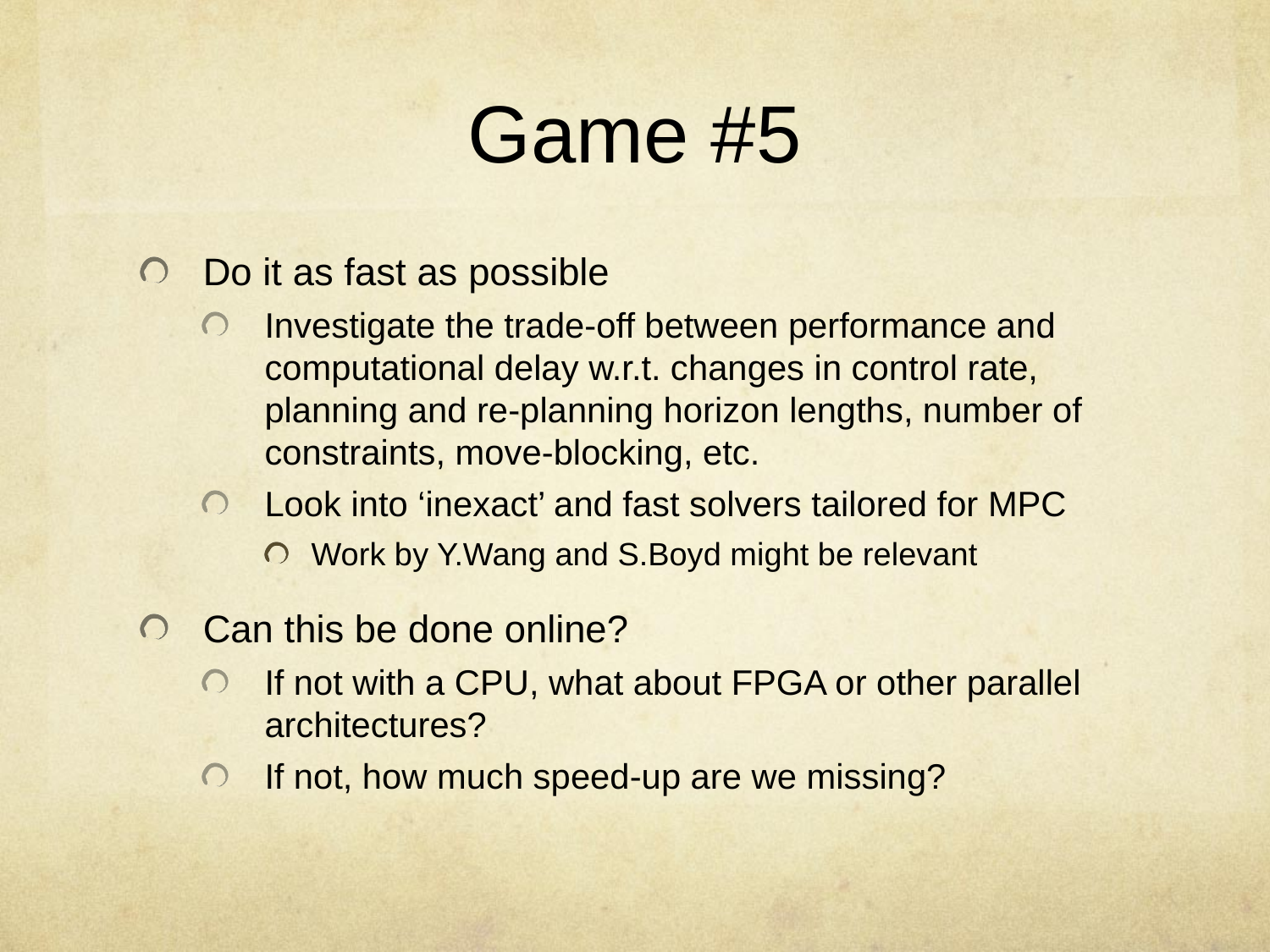

# Game #5
Do it as fast as possible
Investigate the trade-off between performance and computational delay w.r.t. changes in control rate, planning and re-planning horizon lengths, number of constraints, move-blocking, etc.
Look into ‘inexact’ and fast solvers tailored for MPC
Work by Y.Wang and S.Boyd might be relevant
Can this be done online?
If not with a CPU, what about FPGA or other parallel architectures?
If not, how much speed-up are we missing?